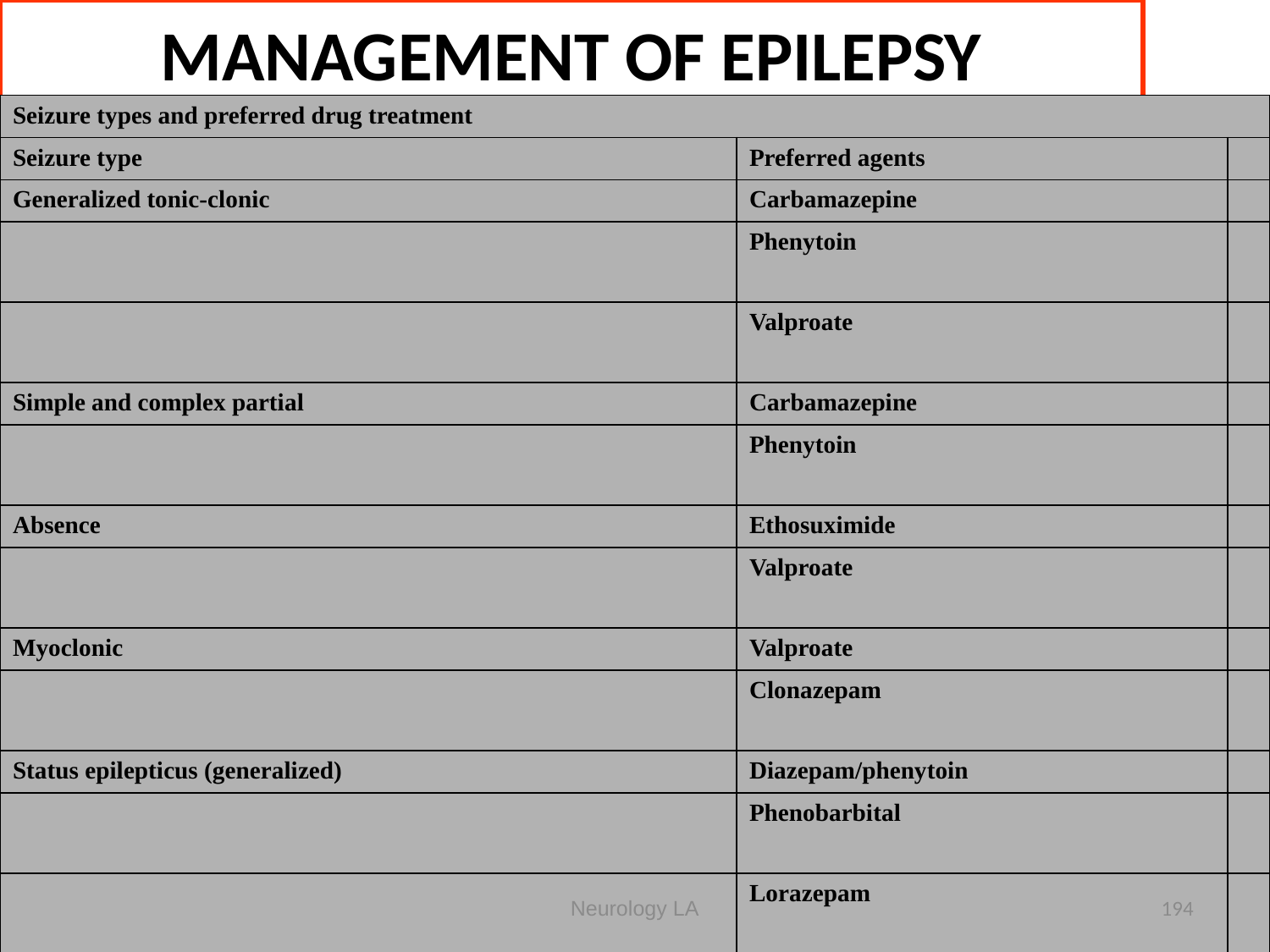

# MANAGEMENT OF EPILEPSY
| Seizure types and preferred drug treatment |  |  |
| --- | --- | --- |
| Seizure type | Preferred agents |  |
| Generalized tonic-clonic | Carbamazepine |  |
|  | Phenytoin |  |
|  | Valproate |  |
| Simple and complex partial | Carbamazepine |  |
|  | Phenytoin |  |
| Absence | Ethosuximide |  |
|  | Valproate |  |
| Myoclonic | Valproate |  |
|  | Clonazepam |  |
| Status epilepticus (generalized) | Diazepam/phenytoin |  |
|  | Phenobarbital |  |
|  | Lorazepam |  |
Neurology LA
194